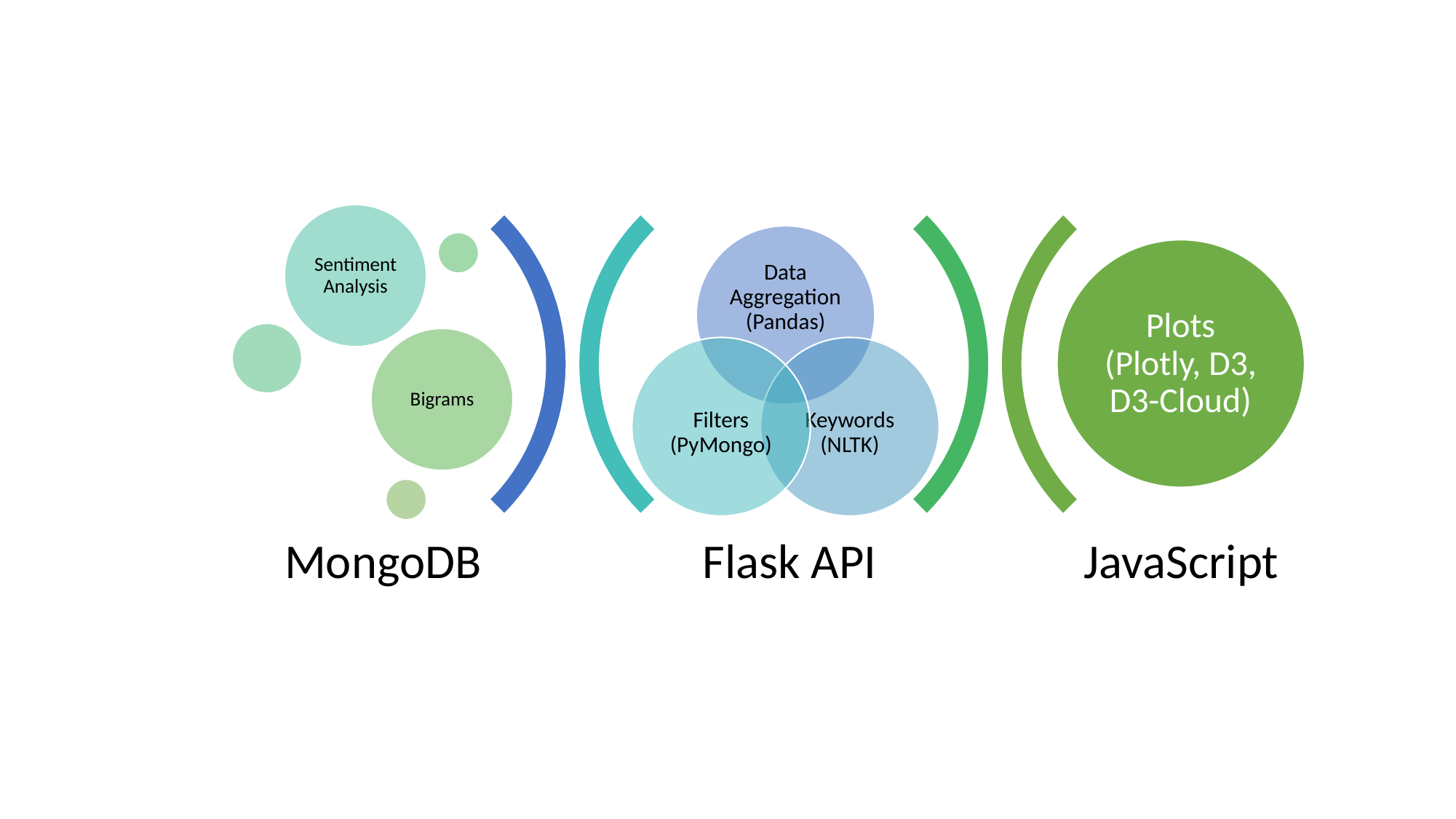

Flask API
JavaScript
Data Aggregation (Pandas)
Keywords (NLTK)
Filters (PyMongo)
Sentiment Analysis
Bigrams
Plots (Plotly, D3, D3-Cloud)
MongoDB